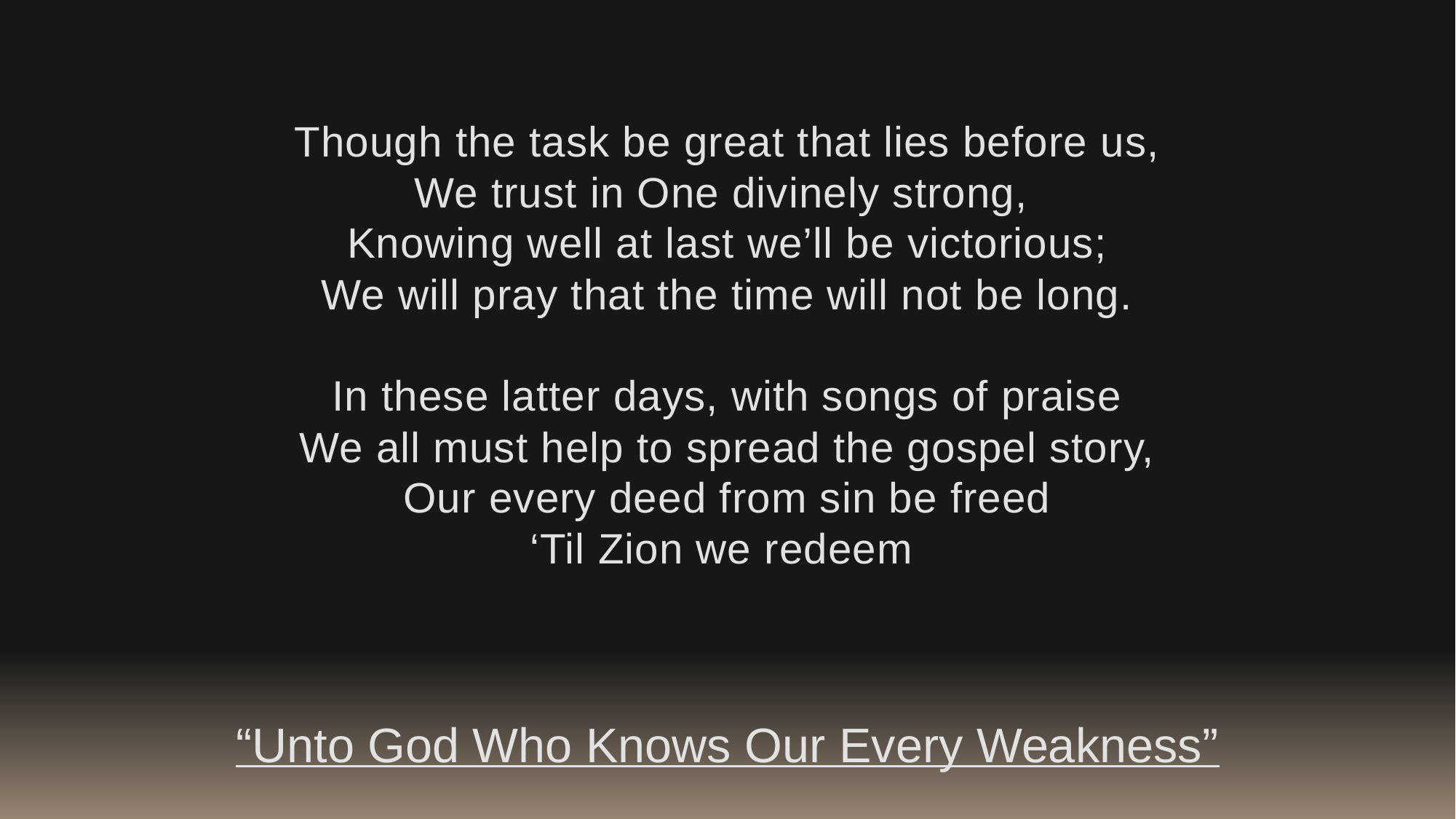

Though the task be great that lies before us,
We trust in One divinely strong,
Knowing well at last we’ll be victorious;
We will pray that the time will not be long.

In these latter days, with songs of praise
We all must help to spread the gospel story,
Our every deed from sin be freed
‘Til Zion we redeem

“Unto God Who Knows Our Every Weakness”